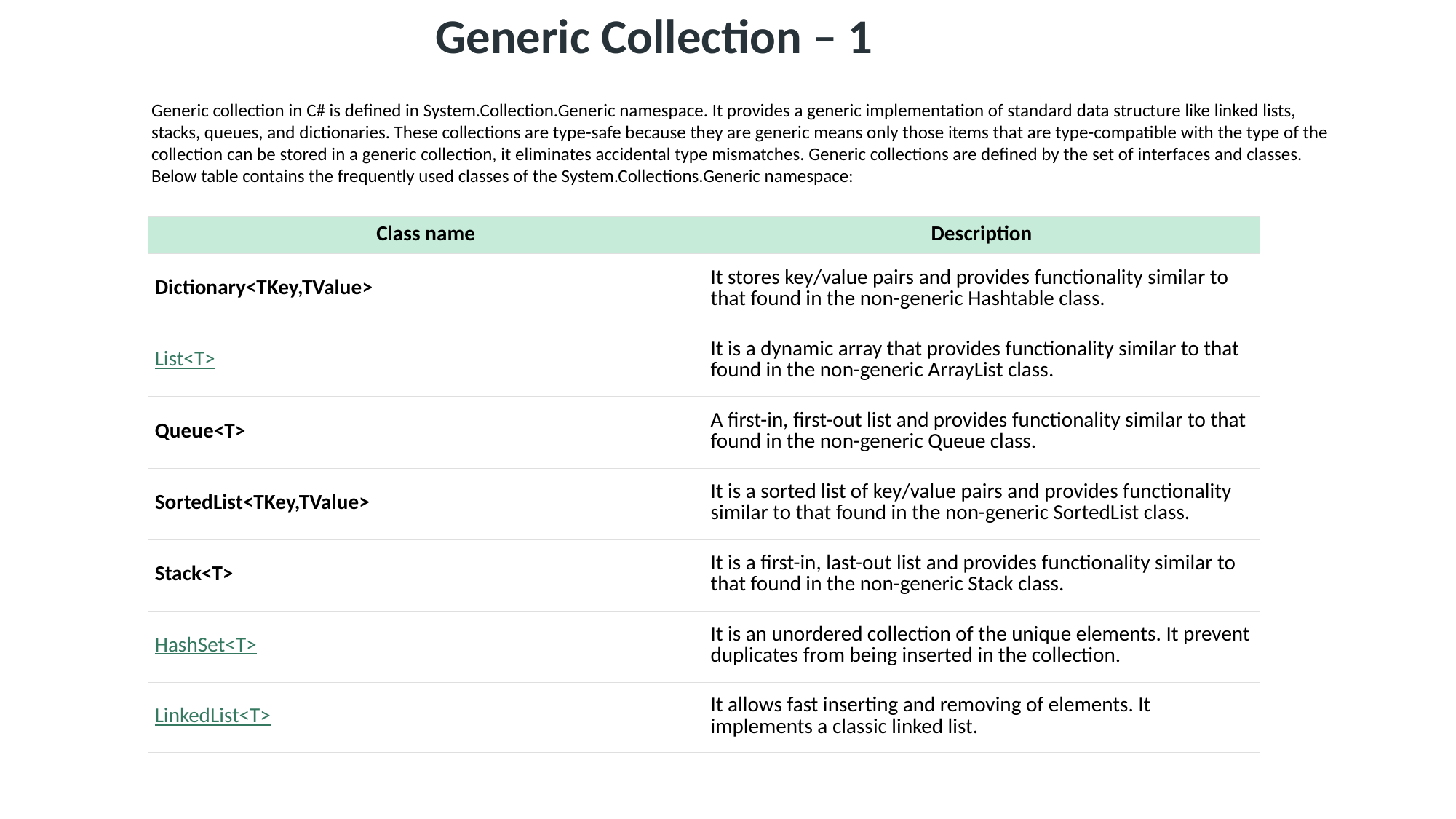

Generic Collection – 1
Generic collection in C# is defined in System.Collection.Generic namespace. It provides a generic implementation of standard data structure like linked lists, stacks, queues, and dictionaries. These collections are type-safe because they are generic means only those items that are type-compatible with the type of the collection can be stored in a generic collection, it eliminates accidental type mismatches. Generic collections are defined by the set of interfaces and classes. Below table contains the frequently used classes of the System.Collections.Generic namespace:
| Class name | Description |
| --- | --- |
| Dictionary<TKey,TValue> | It stores key/value pairs and provides functionality similar to that found in the non-generic Hashtable class. |
| List<T> | It is a dynamic array that provides functionality similar to that found in the non-generic ArrayList class. |
| Queue<T> | A first-in, first-out list and provides functionality similar to that found in the non-generic Queue class. |
| SortedList<TKey,TValue> | It is a sorted list of key/value pairs and provides functionality similar to that found in the non-generic SortedList class. |
| Stack<T> | It is a first-in, last-out list and provides functionality similar to that found in the non-generic Stack class. |
| HashSet<T> | It is an unordered collection of the unique elements. It prevent duplicates from being inserted in the collection. |
| LinkedList<T> | It allows fast inserting and removing of elements. It implements a classic linked list. |